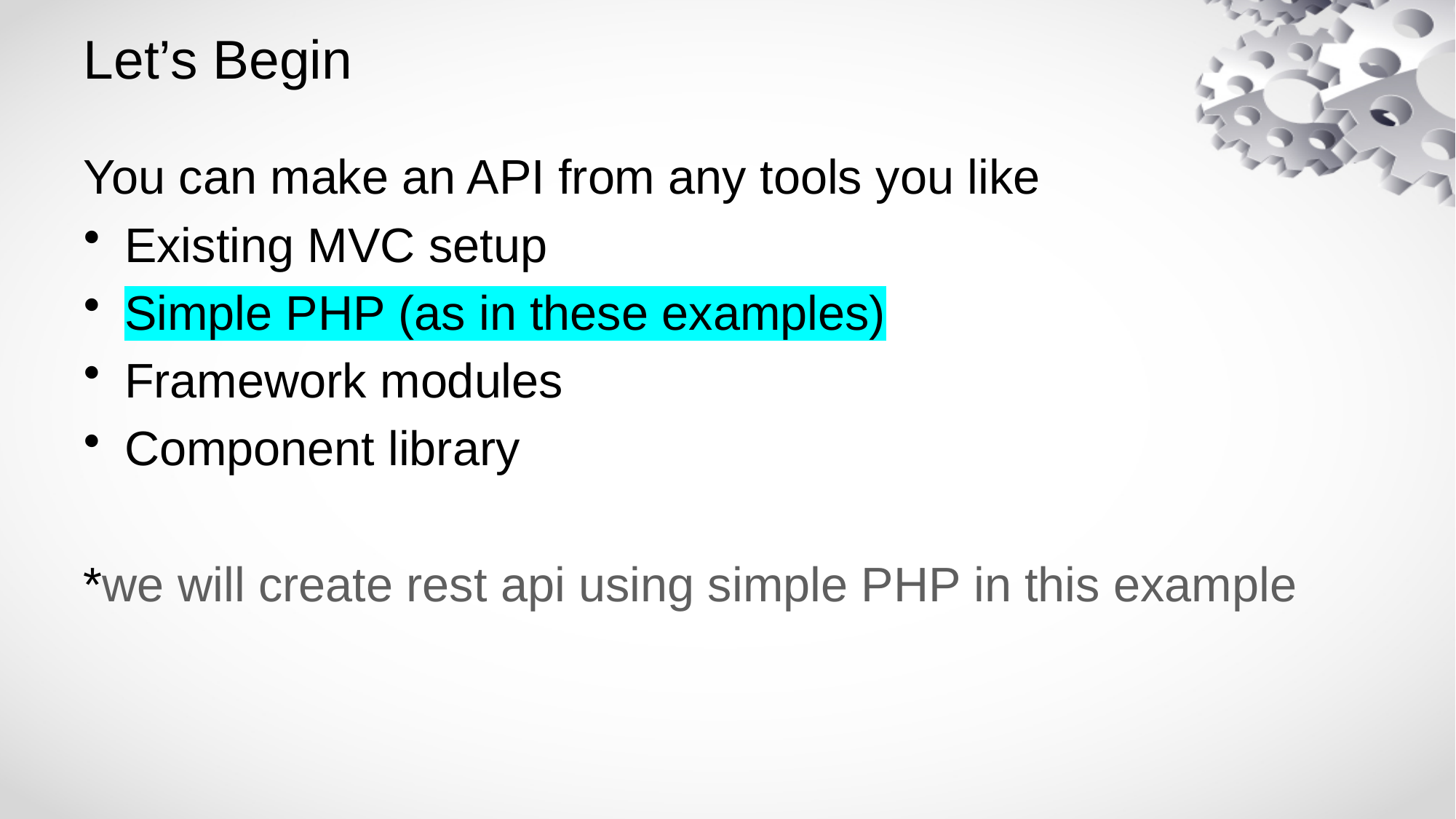

# Let’s Begin
You can make an API from any tools you like
Existing MVC setup
Simple PHP (as in these examples)
Framework modules
Component library

*we will create rest api using simple PHP in this example